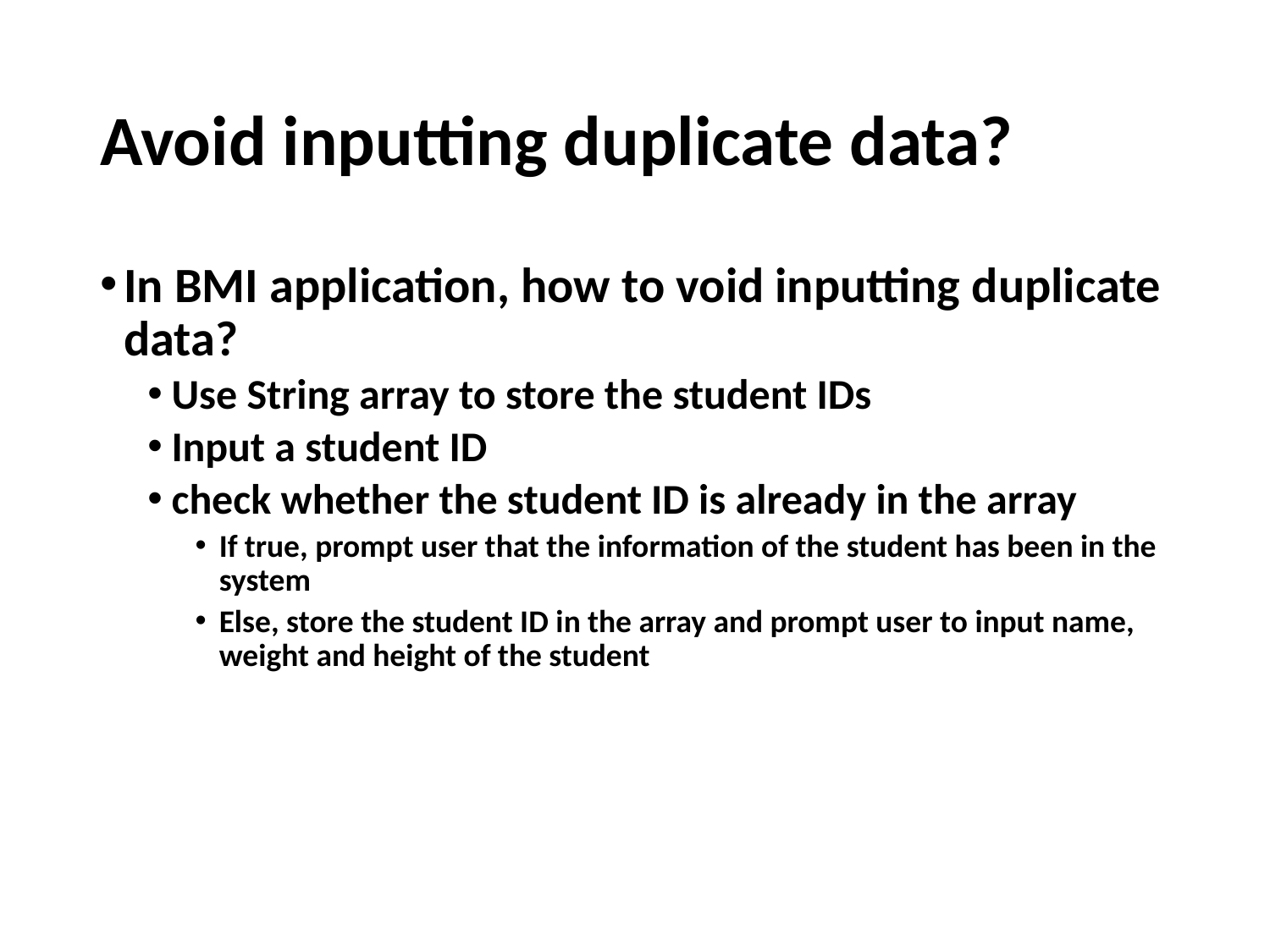

# Avoid inputting duplicate data?
In BMI application, how to void inputting duplicate data?
Use String array to store the student IDs
Input a student ID
check whether the student ID is already in the array
If true, prompt user that the information of the student has been in the system
Else, store the student ID in the array and prompt user to input name, weight and height of the student